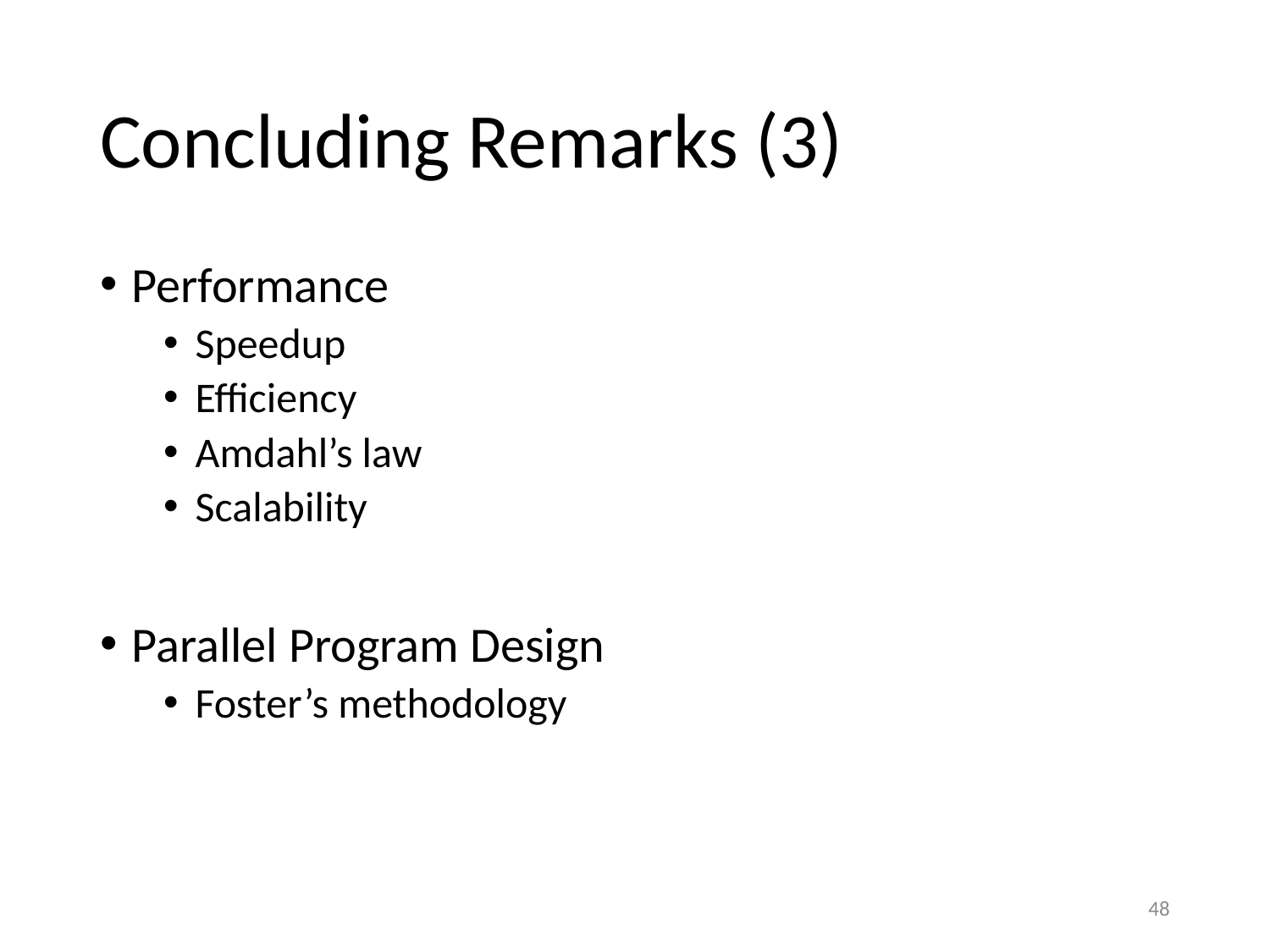

# Concluding Remarks (3)
Performance
Speedup
Efficiency
Amdahl’s law
Scalability

Parallel Program Design
Foster’s methodology

48